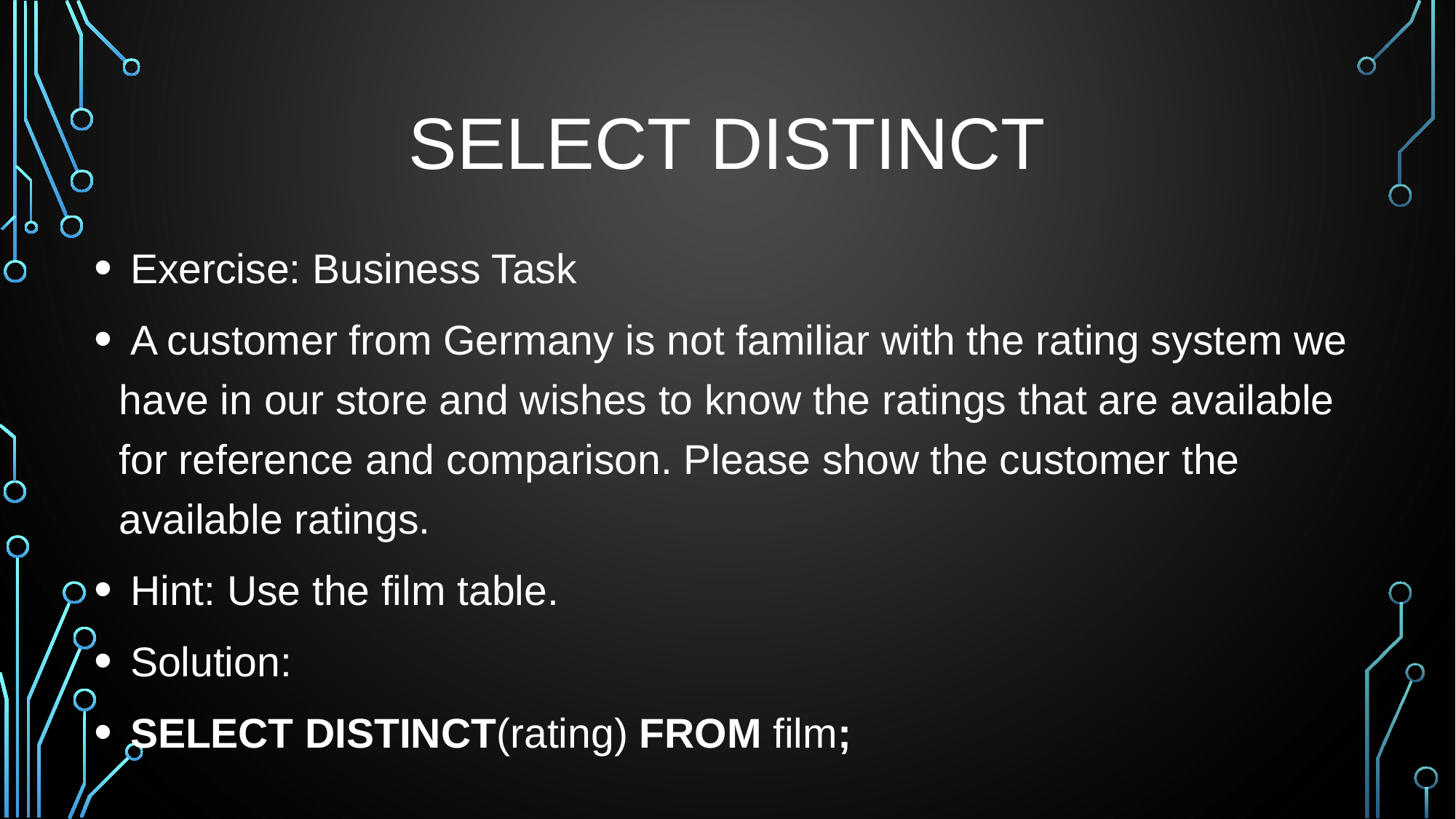

# SELECT DISTINCT
 Exercise: Business Task
 A customer from Germany is not familiar with the rating system we have in our store and wishes to know the ratings that are available for reference and comparison. Please show the customer the available ratings.
 Hint: Use the film table.
 Solution:
 SELECT DISTINCT(rating) FROM film;